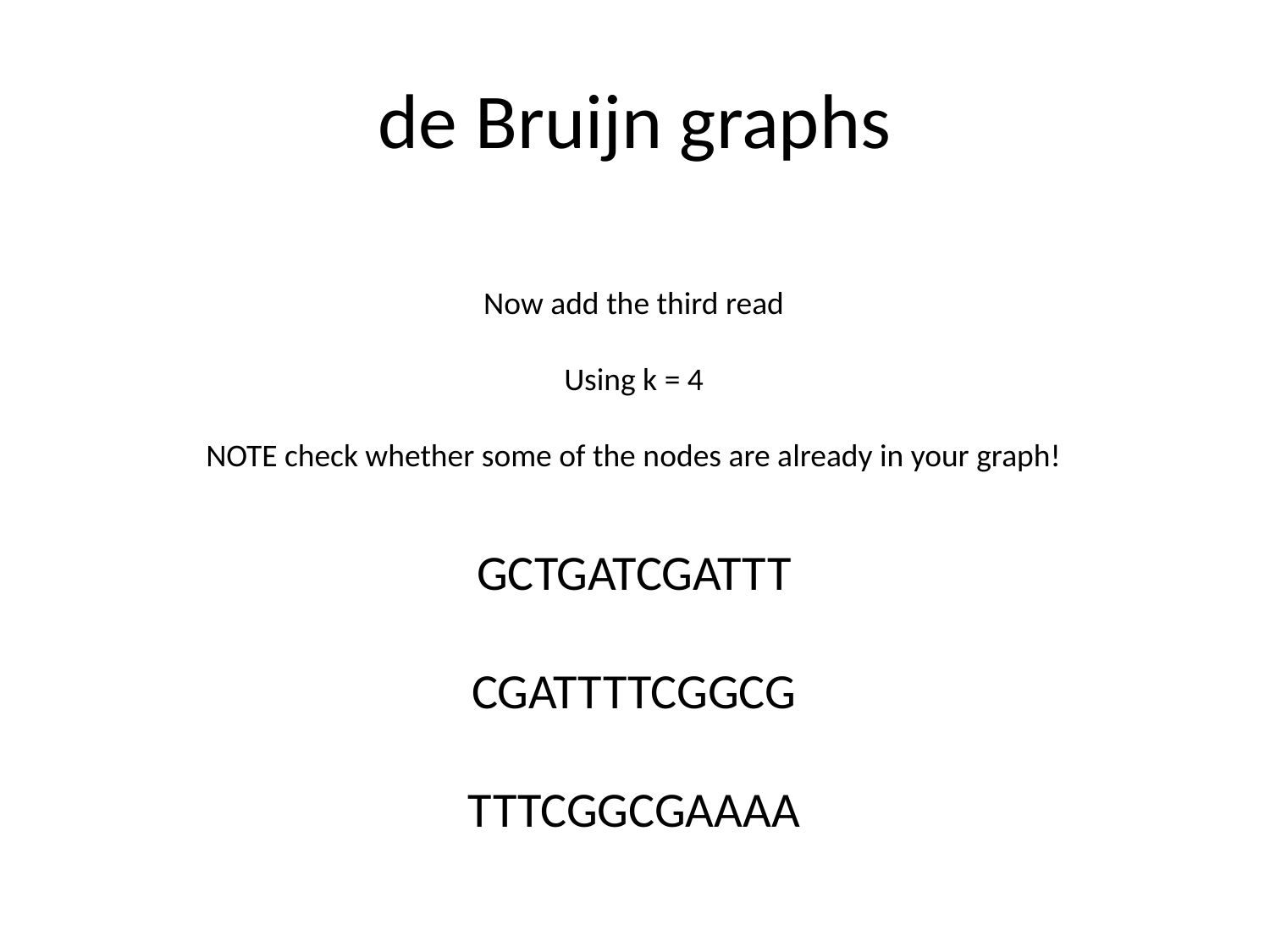

# de Bruijn graphs
Now add the third read

Using k = 4

NOTE check whether some of the nodes are already in your graph!
GCTGATCGATTT

CGATTTTCGGCG

TTTCGGCGAAAA